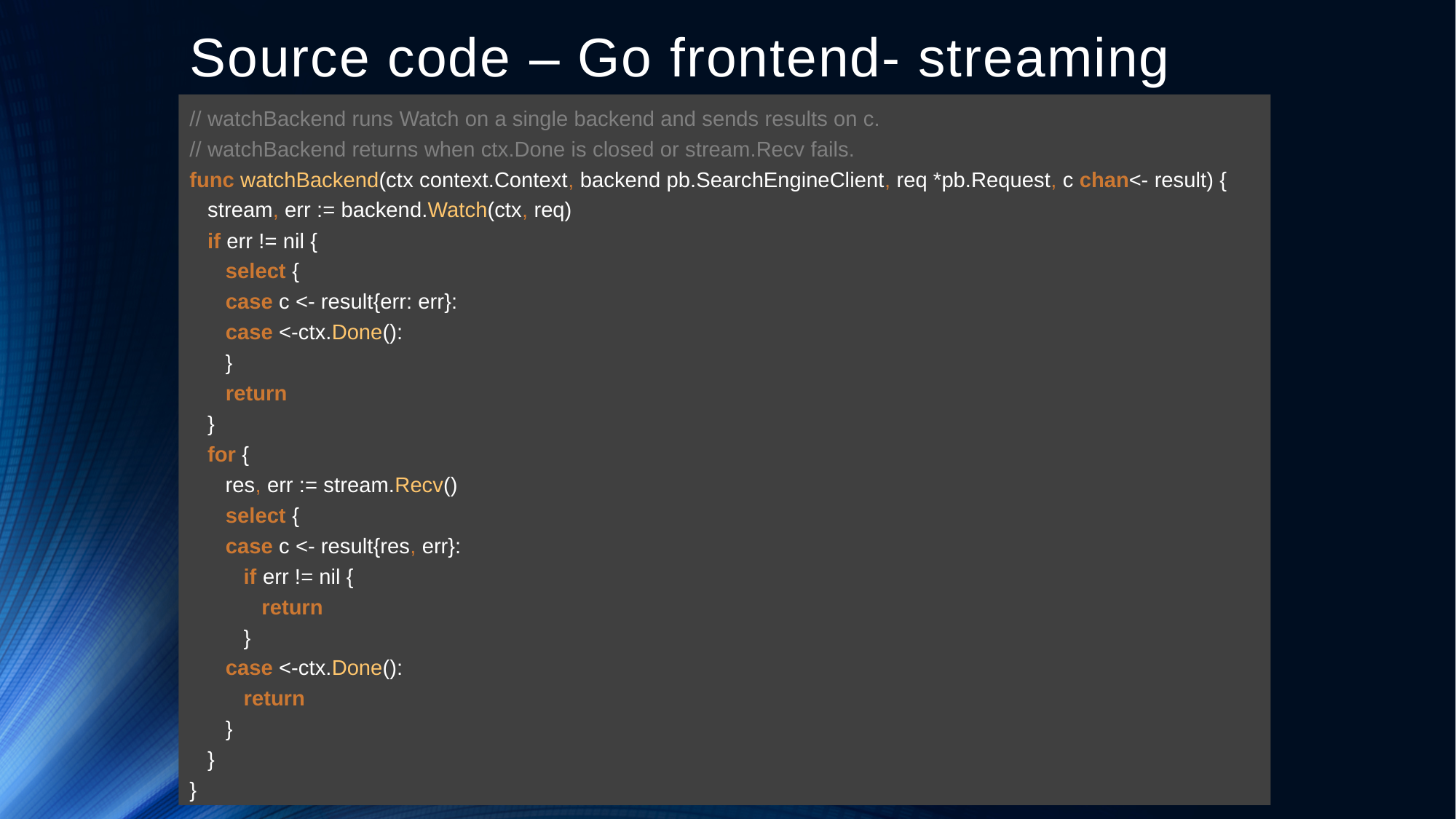

# Source code – Go frontend- streaming
// watchBackend runs Watch on a single backend and sends results on c.
// watchBackend returns when ctx.Done is closed or stream.Recv fails.
func watchBackend(ctx context.Context, backend pb.SearchEngineClient, req *pb.Request, c chan<- result) {
   stream, err := backend.Watch(ctx, req)
   if err != nil {
      select {
      case c <- result{err: err}:
      case <-ctx.Done():
      }
      return
   }
   for {
      res, err := stream.Recv()
      select {
      case c <- result{res, err}:
         if err != nil {
            return
         }
      case <-ctx.Done():
         return
      }
   }
}